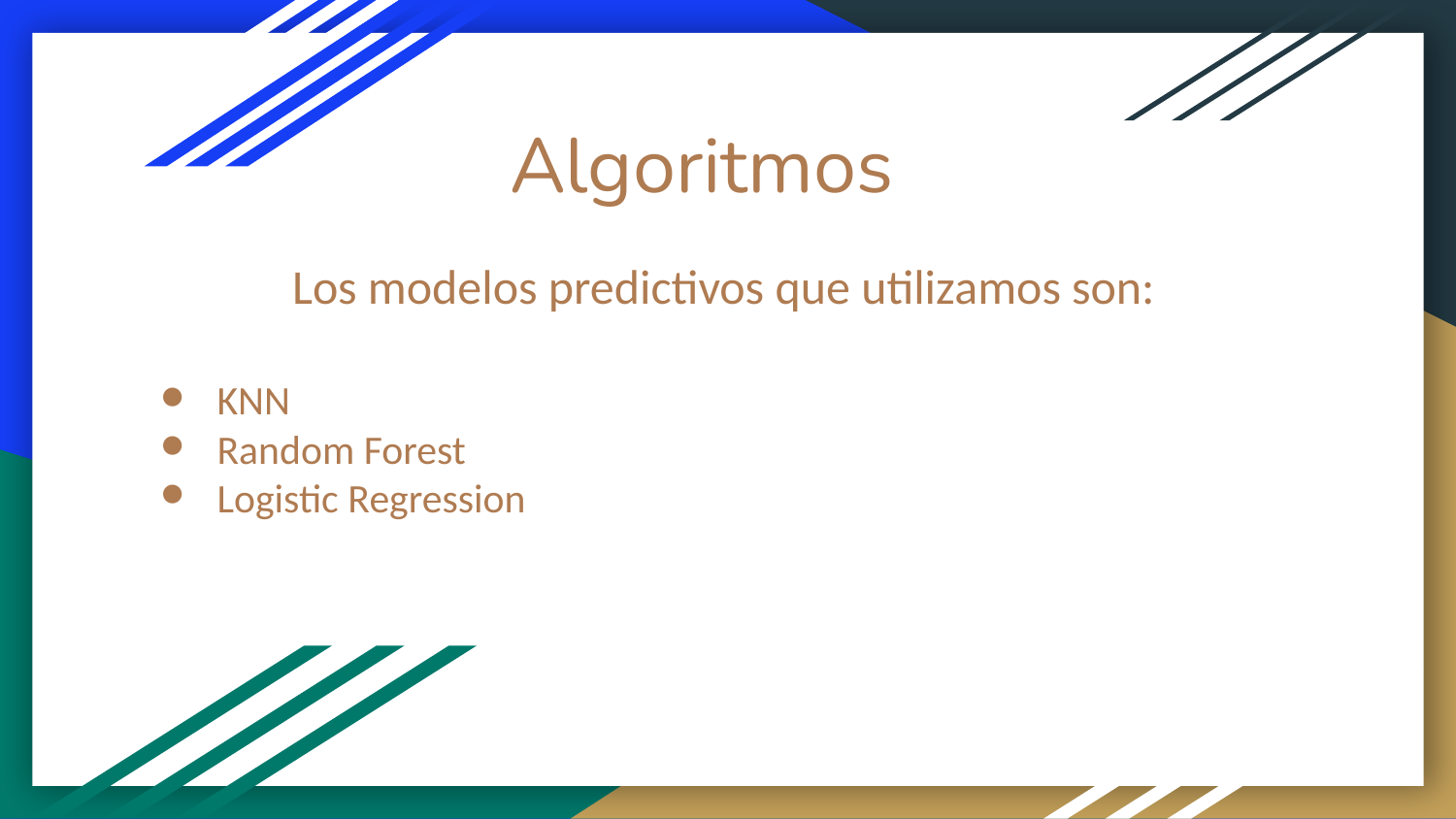

# Algoritmos
Los modelos predictivos que utilizamos son:

KNN
Random Forest
Logistic Regression